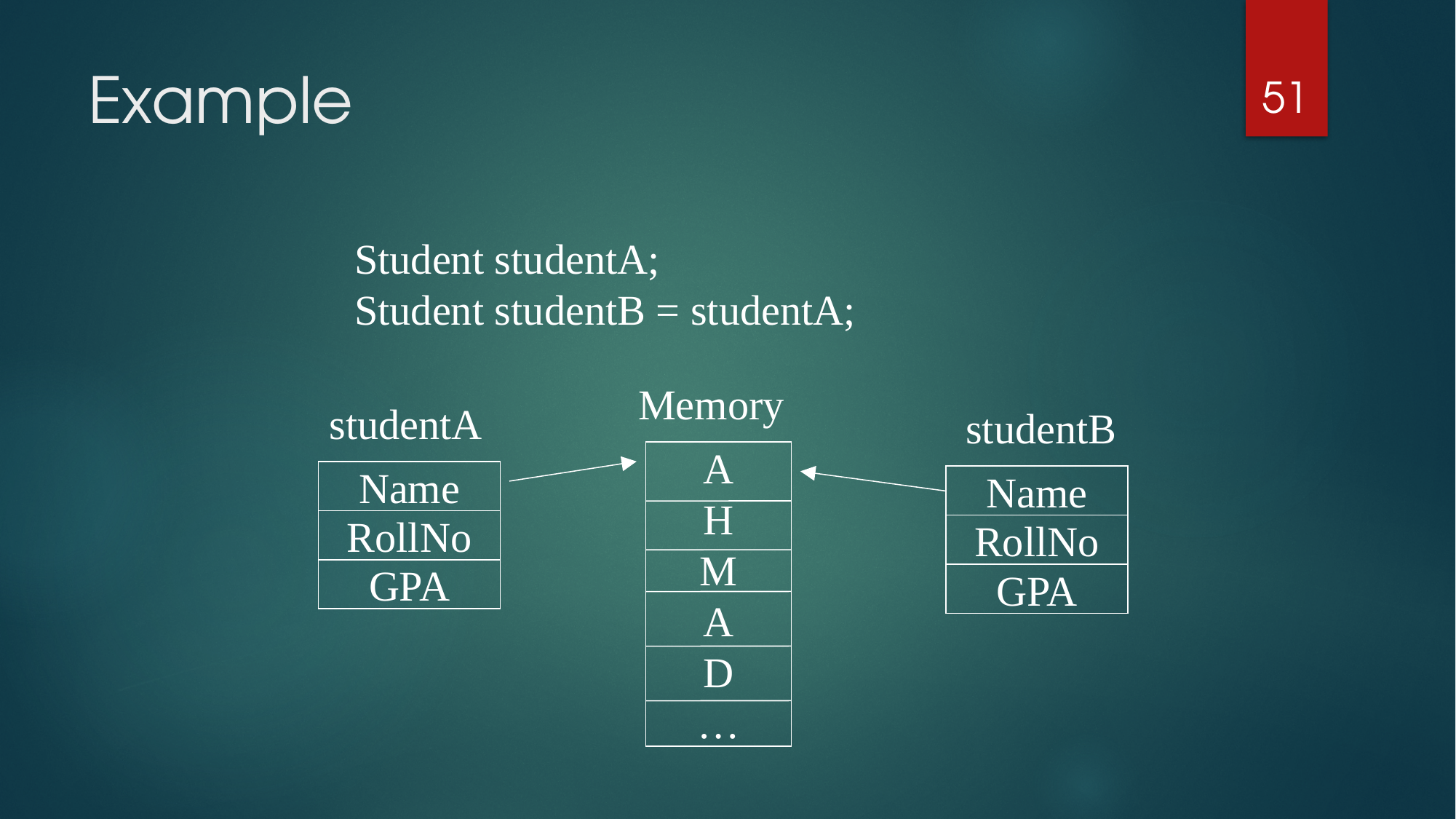

51
# Example
Student studentA;
Student studentB = studentA;
Memory
studentA
studentB
A
H
M
A
D
…

Name
RollNo
GPA
Name
RollNo
GPA